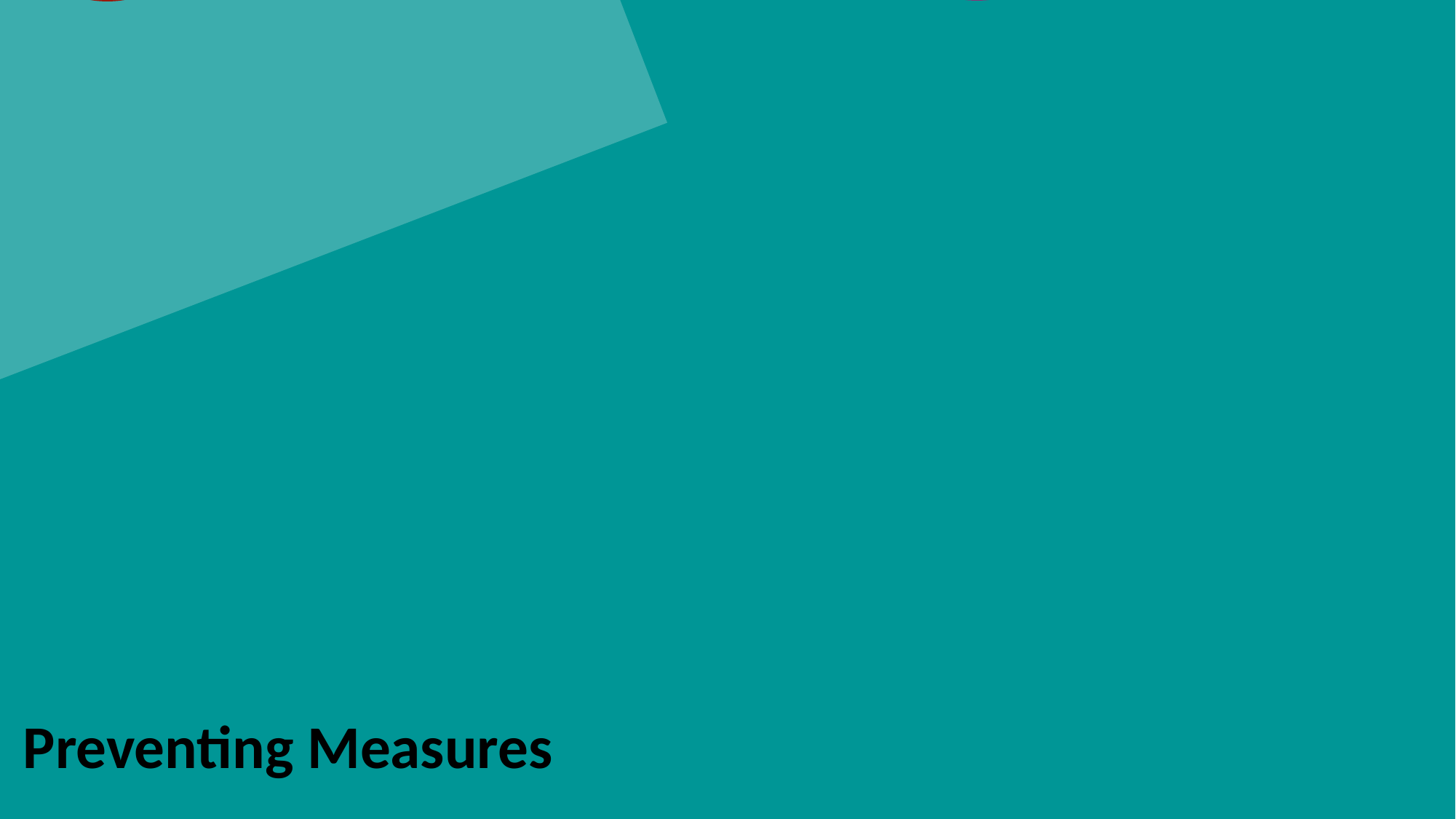

Use of Advanced Technology.

Hormone's
Replacement Therapy for Womens.

Organising Awareness
Camps.

Maintaining Proper Health Diet.

Proper Healthcare Diagnostic Mechanisms.

Preventing Measures